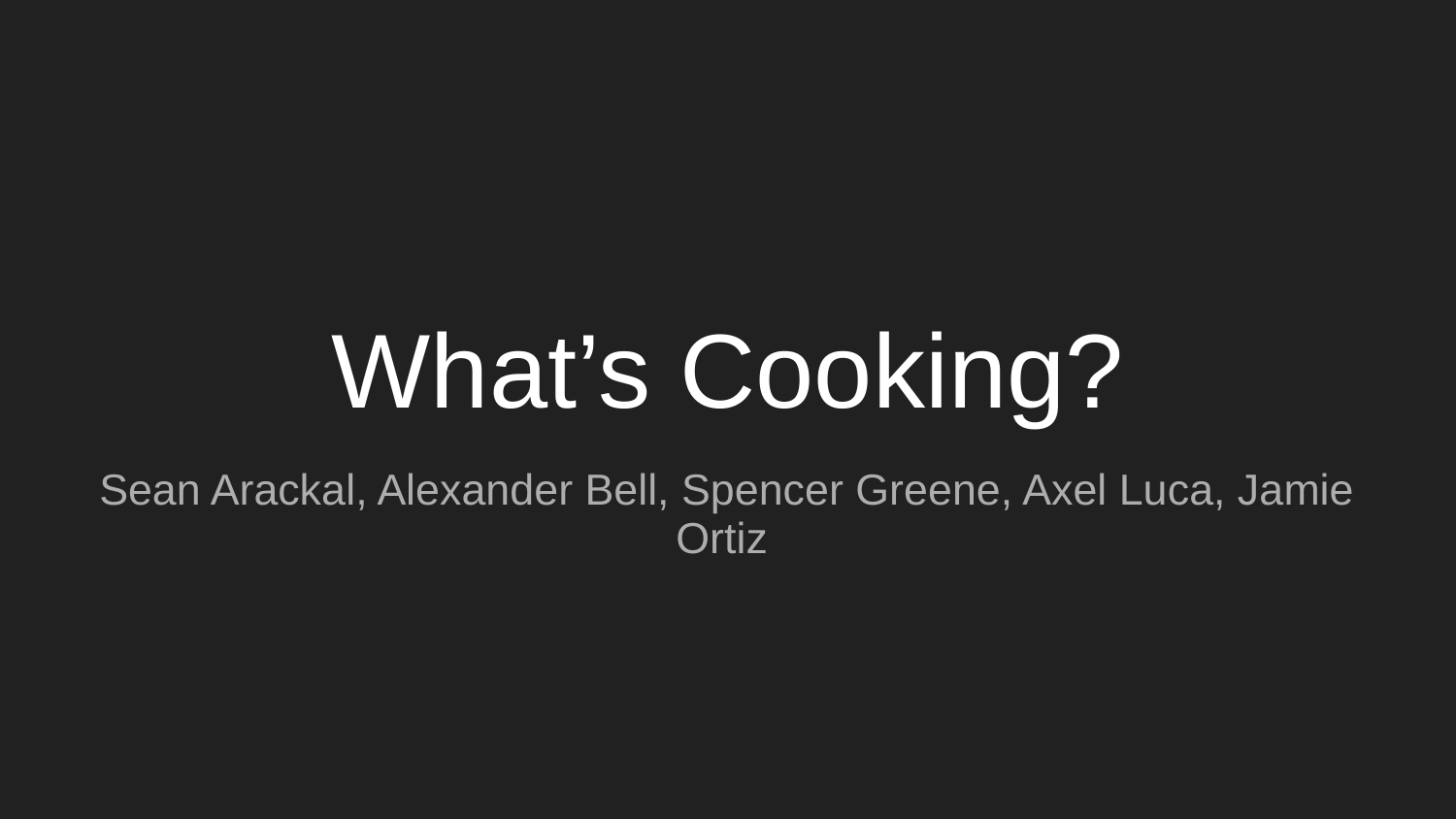

# What’s Cooking?
Sean Arackal, Alexander Bell, Spencer Greene, Axel Luca, Jamie Ortiz